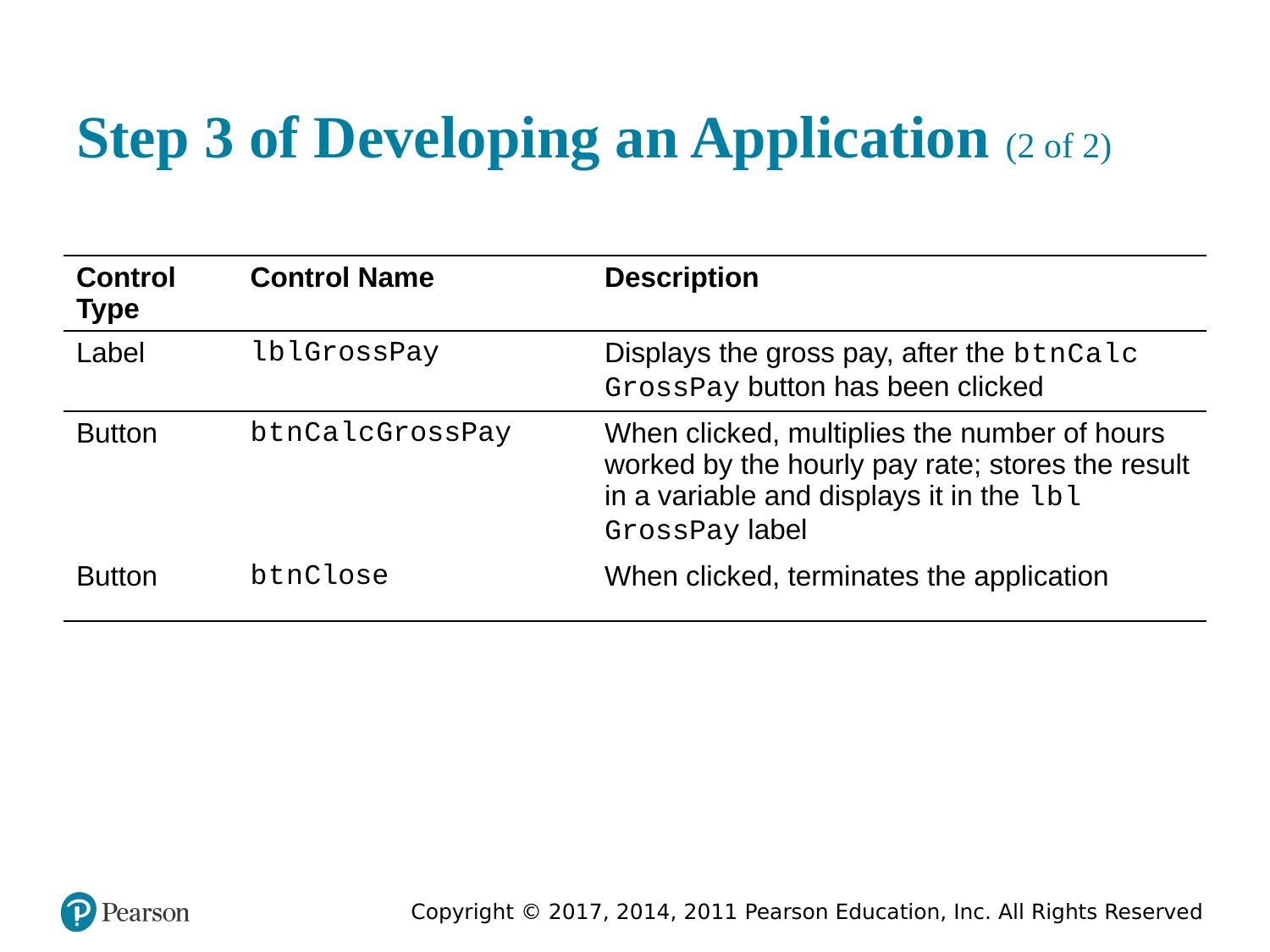

# Step 3 of Developing an Application (2 of 2)
| Control Type | Control Name | Description |
| --- | --- | --- |
| Label | l b l GrossPay | Displays the gross pay, after the b t n C a l c GrossPay button has been clicked |
| Button | b t n C a l c GrossPay | When clicked, multiplies the number of hours worked by the hourly pay rate; stores the result in a variable and displays it in the l b l GrossPay label |
| Button | b t n Close | When clicked, terminates the application |